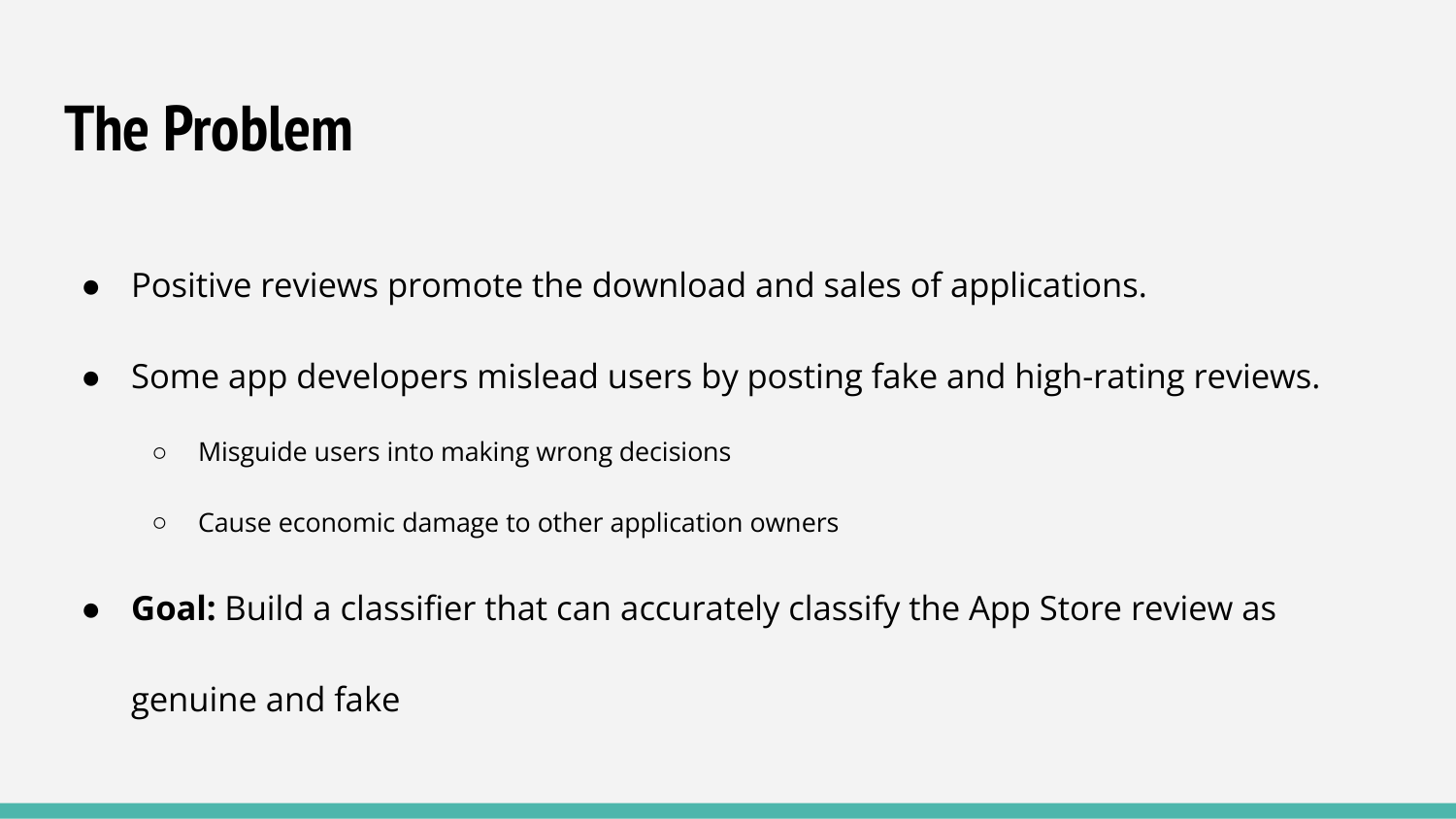

# The Problem
Positive reviews promote the download and sales of applications.
Some app developers mislead users by posting fake and high-rating reviews.
Misguide users into making wrong decisions
Cause economic damage to other application owners
Goal: Build a classifier that can accurately classify the App Store review as genuine and fake